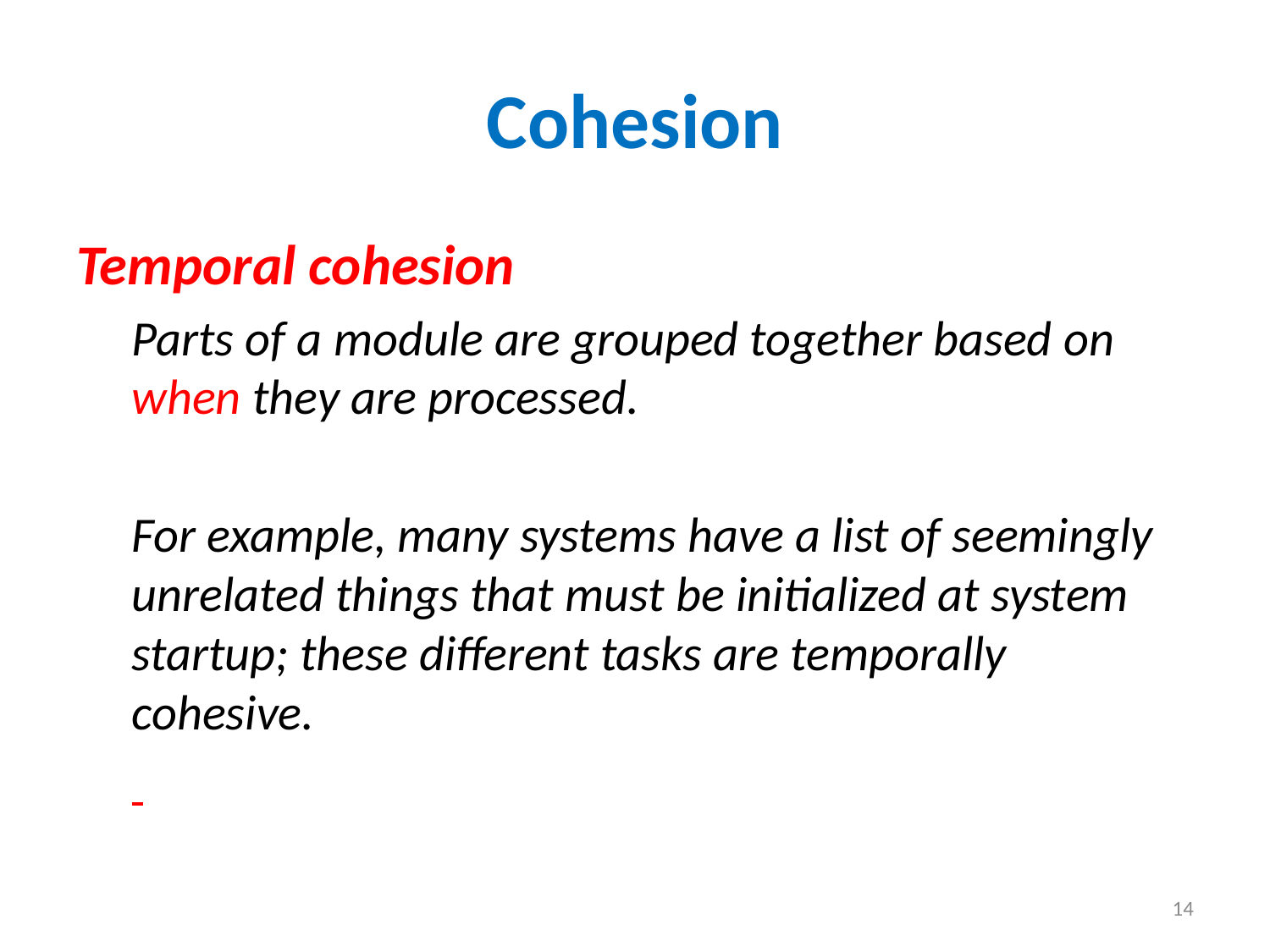

# Cohesion
Temporal cohesion
Parts of a module are grouped together based on when they are processed.

For example, many systems have a list of seemingly unrelated things that must be initialized at system startup; these different tasks are temporally cohesive.

14